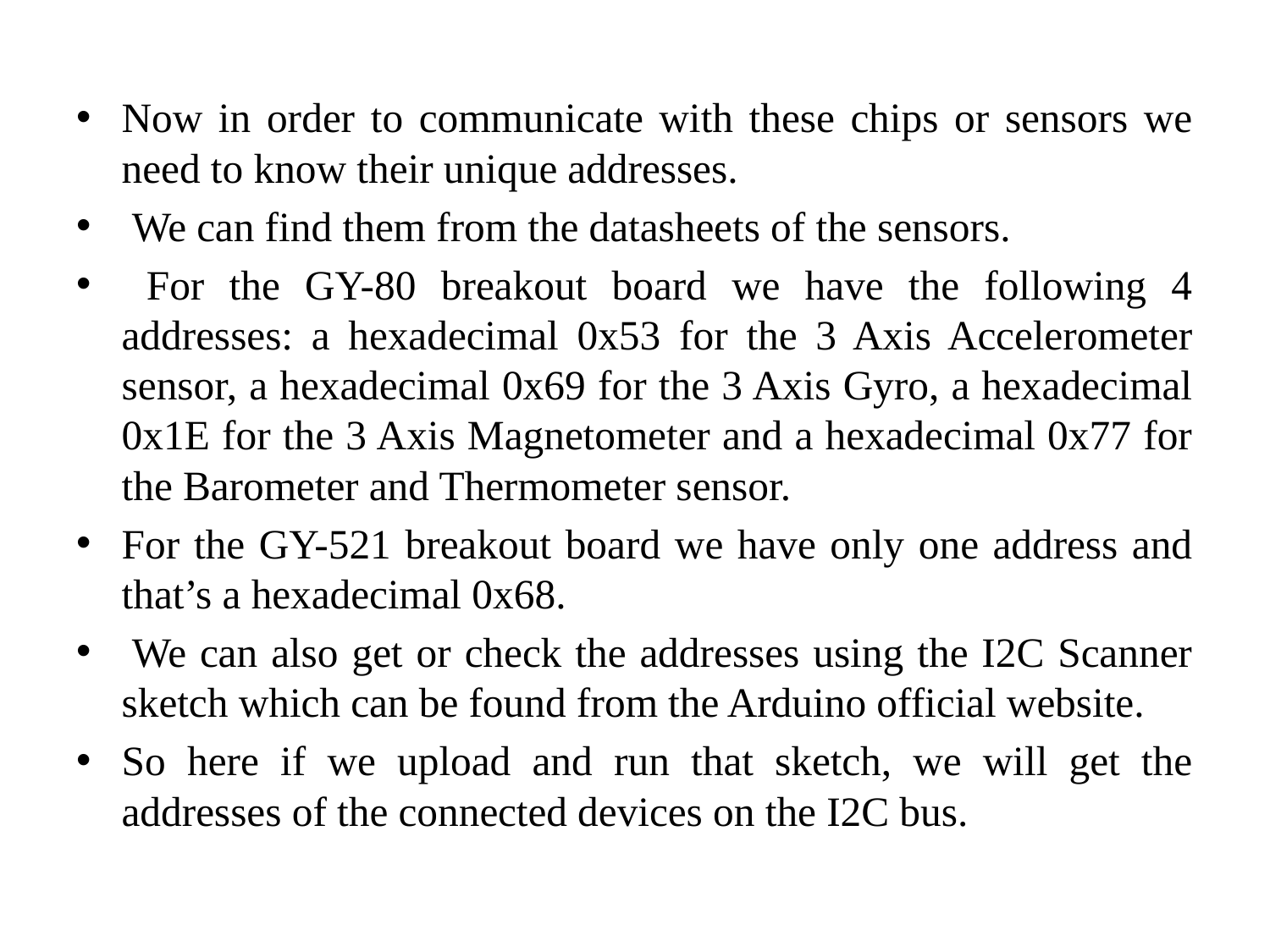

#
Now in order to communicate with these chips or sensors we need to know their unique addresses.
 We can find them from the datasheets of the sensors.
 For the GY-80 breakout board we have the following 4 addresses: a hexadecimal 0x53 for the 3 Axis Accelerometer sensor, a hexadecimal 0x69 for the 3 Axis Gyro, a hexadecimal 0x1E for the 3 Axis Magnetometer and a hexadecimal 0x77 for the Barometer and Thermometer sensor.
For the GY-521 breakout board we have only one address and that’s a hexadecimal 0x68.
 We can also get or check the addresses using the I2C Scanner sketch which can be found from the Arduino official website.
So here if we upload and run that sketch, we will get the addresses of the connected devices on the I2C bus.